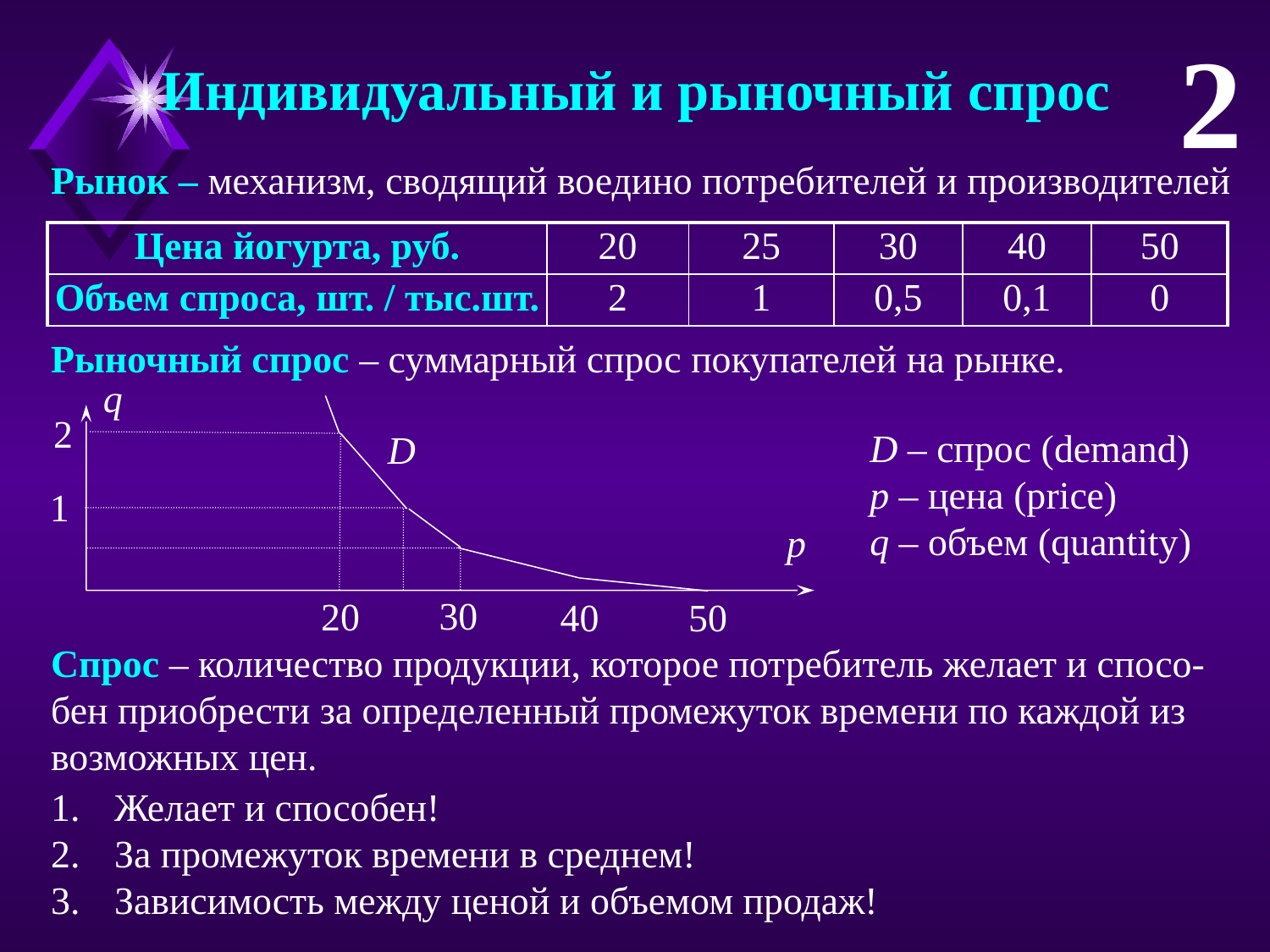

2
Индивидуальный и рыночный спрос
Рынок – механизм, сводящий воедино потребителей и производителей
| Цена йогурта, руб. | 20 | 25 | 30 | 40 | 50 |
| --- | --- | --- | --- | --- | --- |
| Объем спроса, шт. / тыс.шт. | 2 | 1 | 0,5 | 0,1 | 0 |
Рыночный спрос – суммарный спрос покупателей на рынке.
q

2
D

1

p

30

20
40
50
D – спрос (demand)
p – цена (price)
q – объем (quantity)
Спрос – количество продукции, которое потребитель желает и спосо-бен приобрести за определенный промежуток времени по каждой из возможных цен.
Желает и способен!
За промежуток времени в среднем!
Зависимость между ценой и объемом продаж!